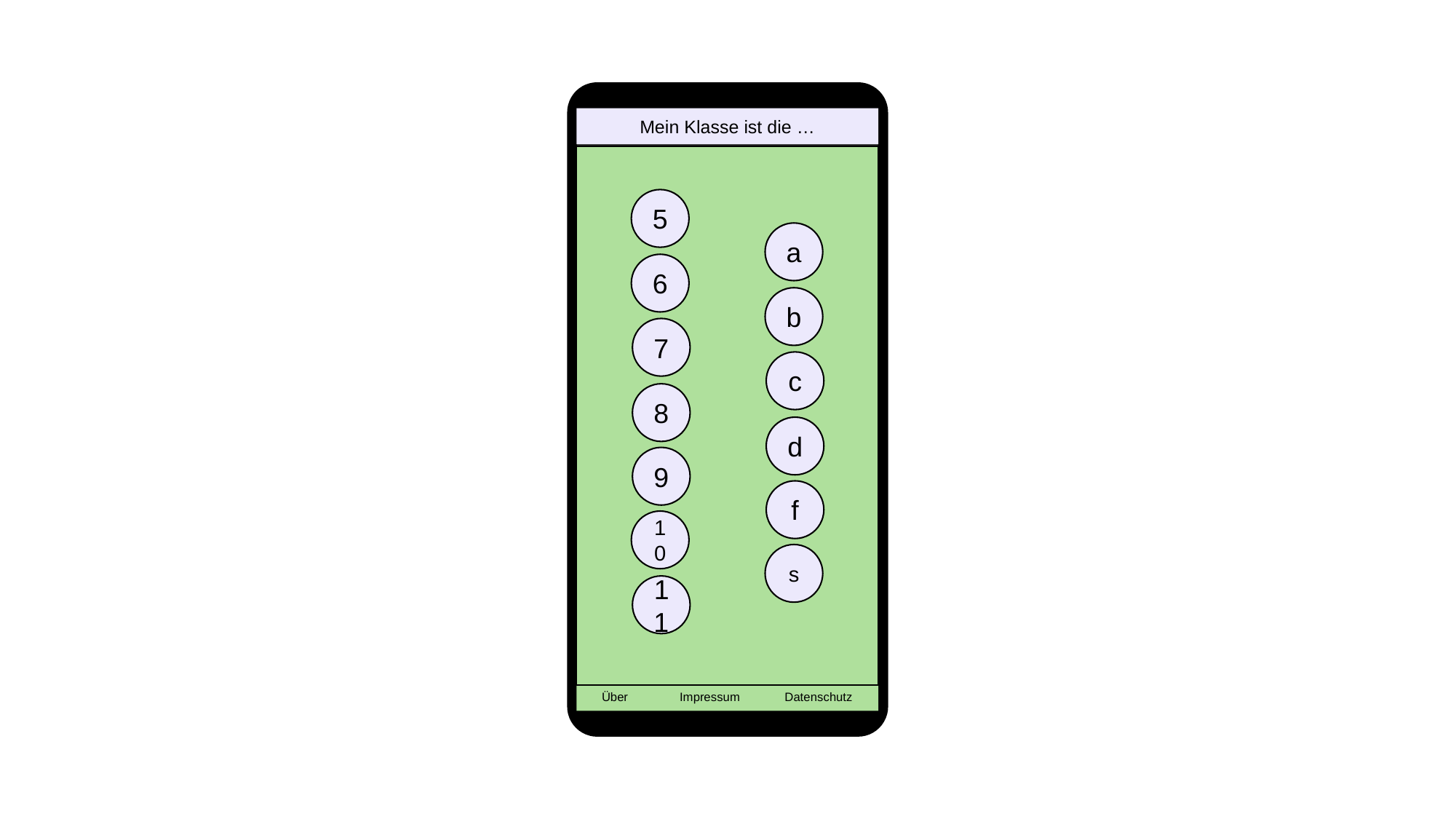

Mein Klasse ist die …

5
6
7
8
9
10
11
a
b
c
d
f
s
Über               Impressum             Datenschutz